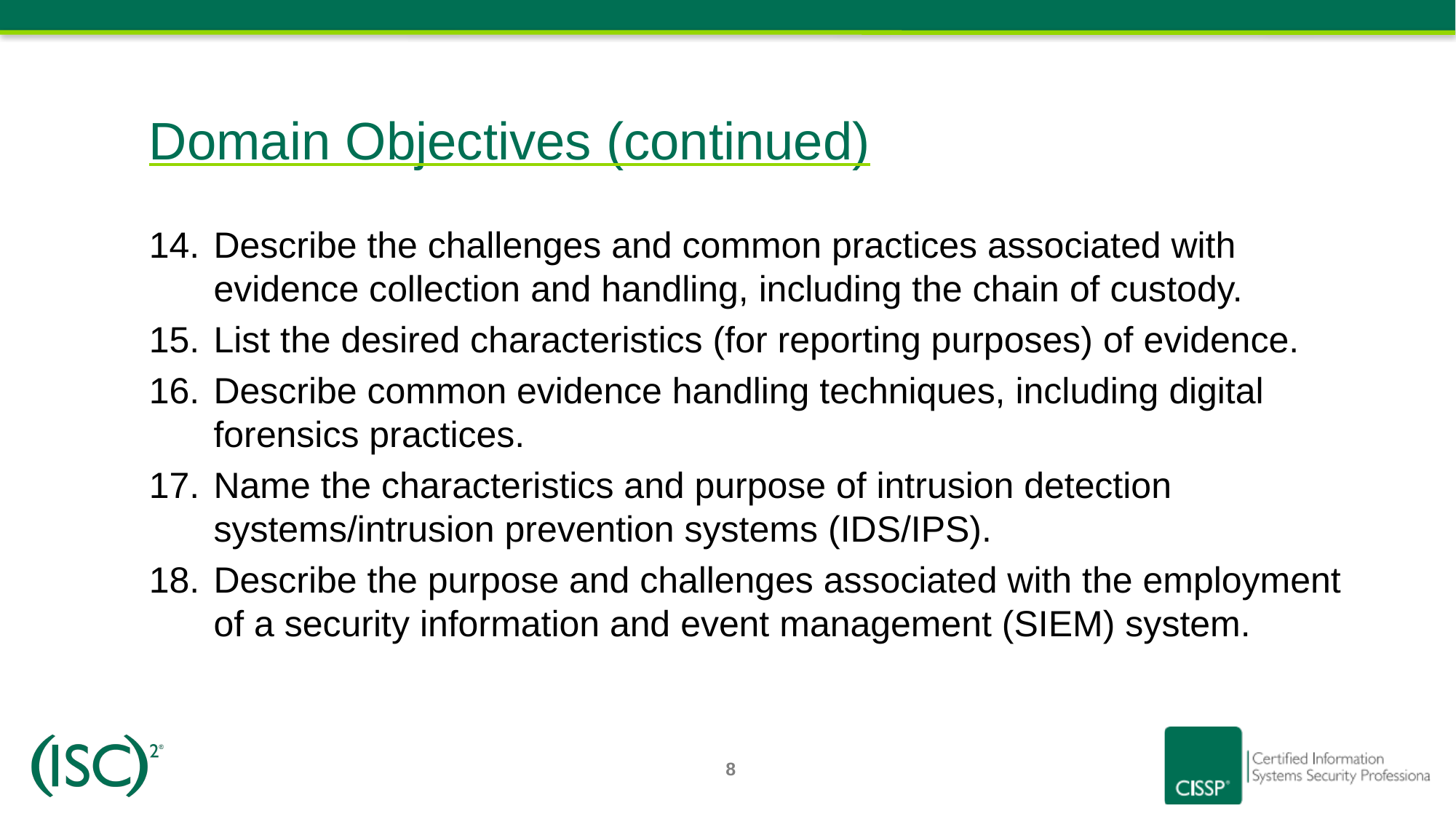

Domain Objectives (continued)
Describe the challenges and common practices associated with evidence collection and handling, including the chain of custody.
List the desired characteristics (for reporting purposes) of evidence.
Describe common evidence handling techniques, including digital forensics practices.
Name the characteristics and purpose of intrusion detection systems/intrusion prevention systems (IDS/IPS).
Describe the purpose and challenges associated with the employment of a security information and event management (SIEM) system.